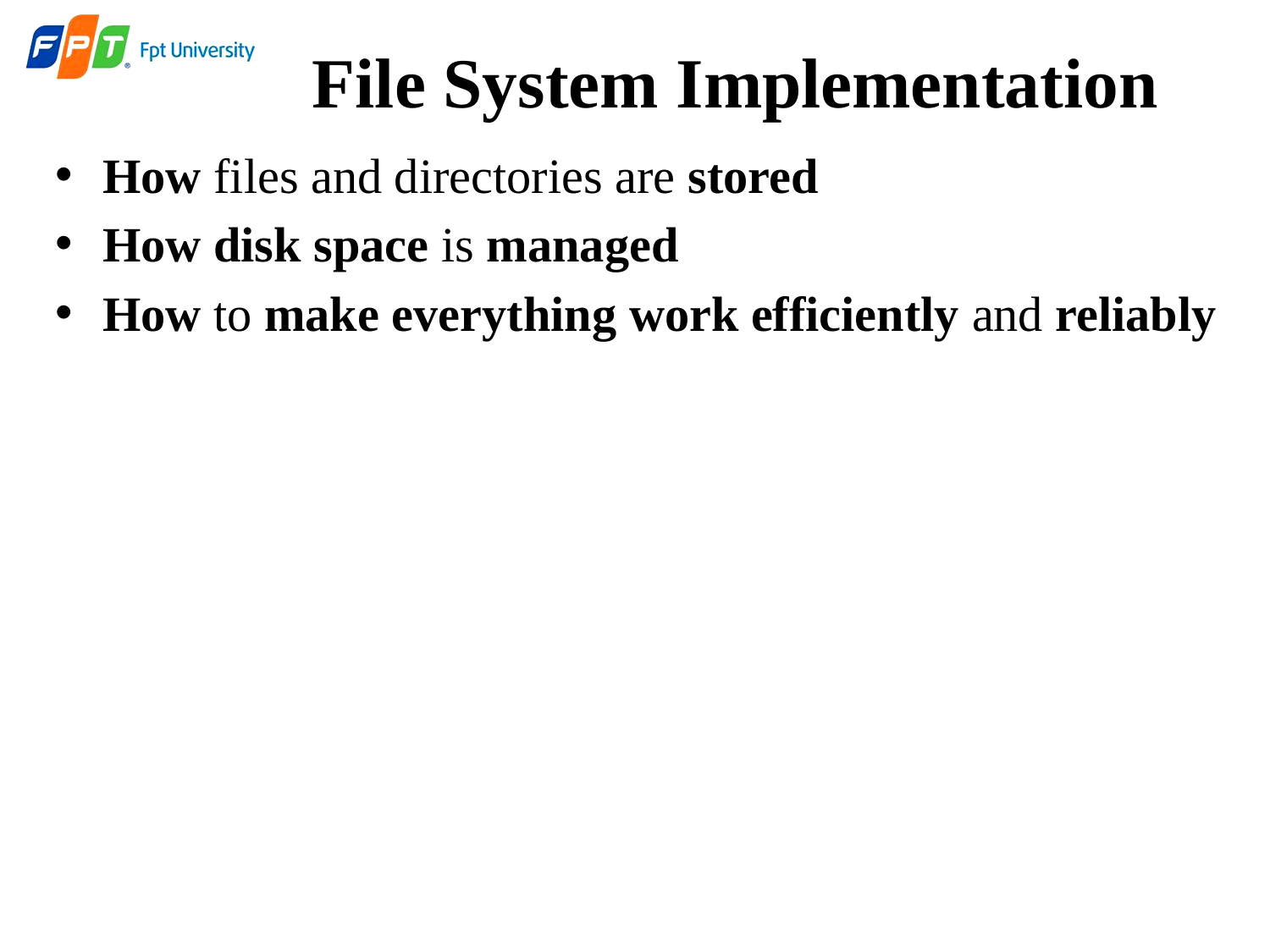

# File System Implementation
How files and directories are stored
How disk space is managed
How to make everything work efficiently and reliably